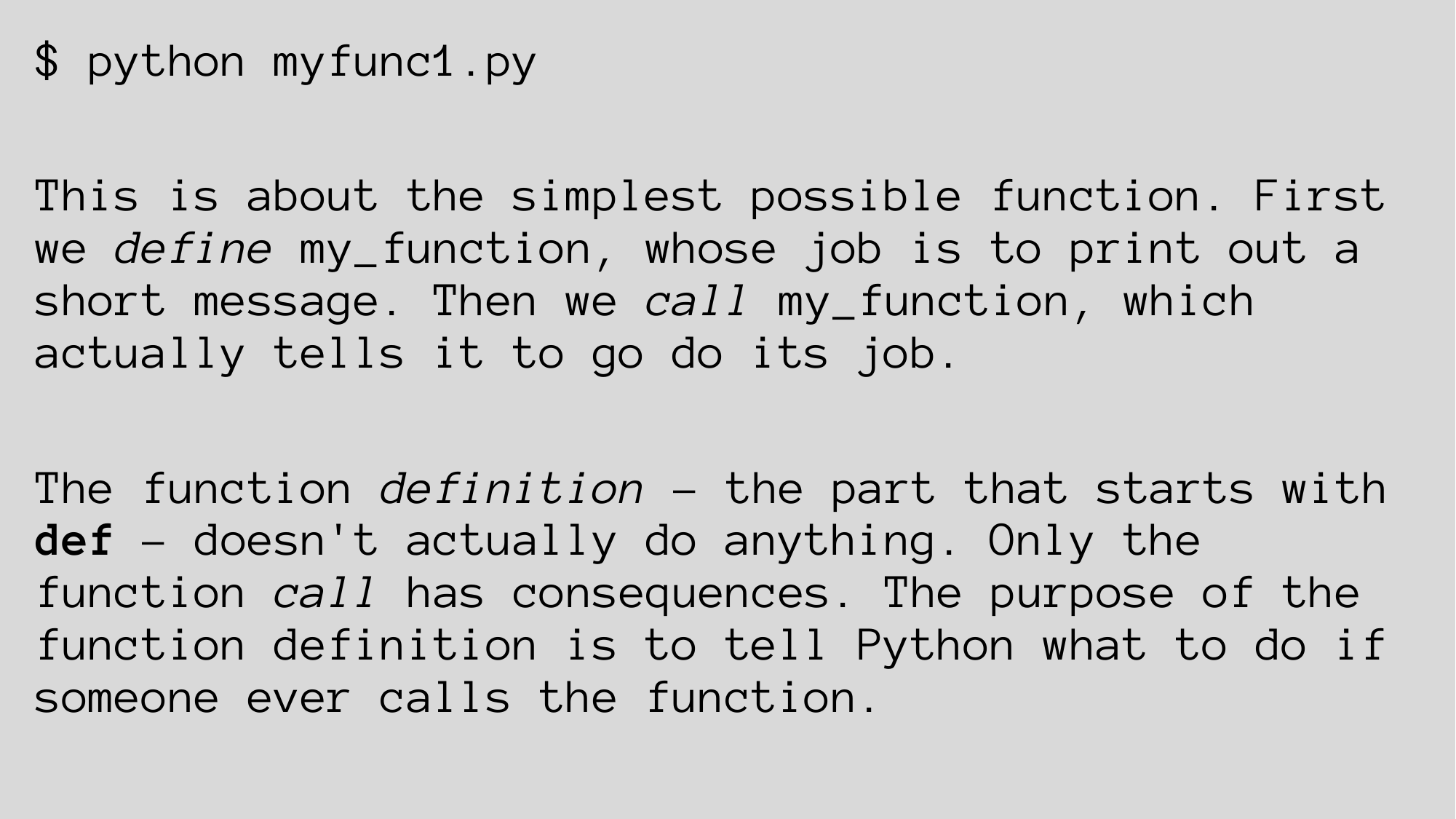

$ python myfunc1.py

This is about the simplest possible function. First we define my_function, whose job is to print out a short message. Then we call my_function, which actually tells it to go do its job.

The function definition – the part that starts with def – doesn't actually do anything. Only the function call has consequences. The purpose of the function definition is to tell Python what to do if someone ever calls the function.